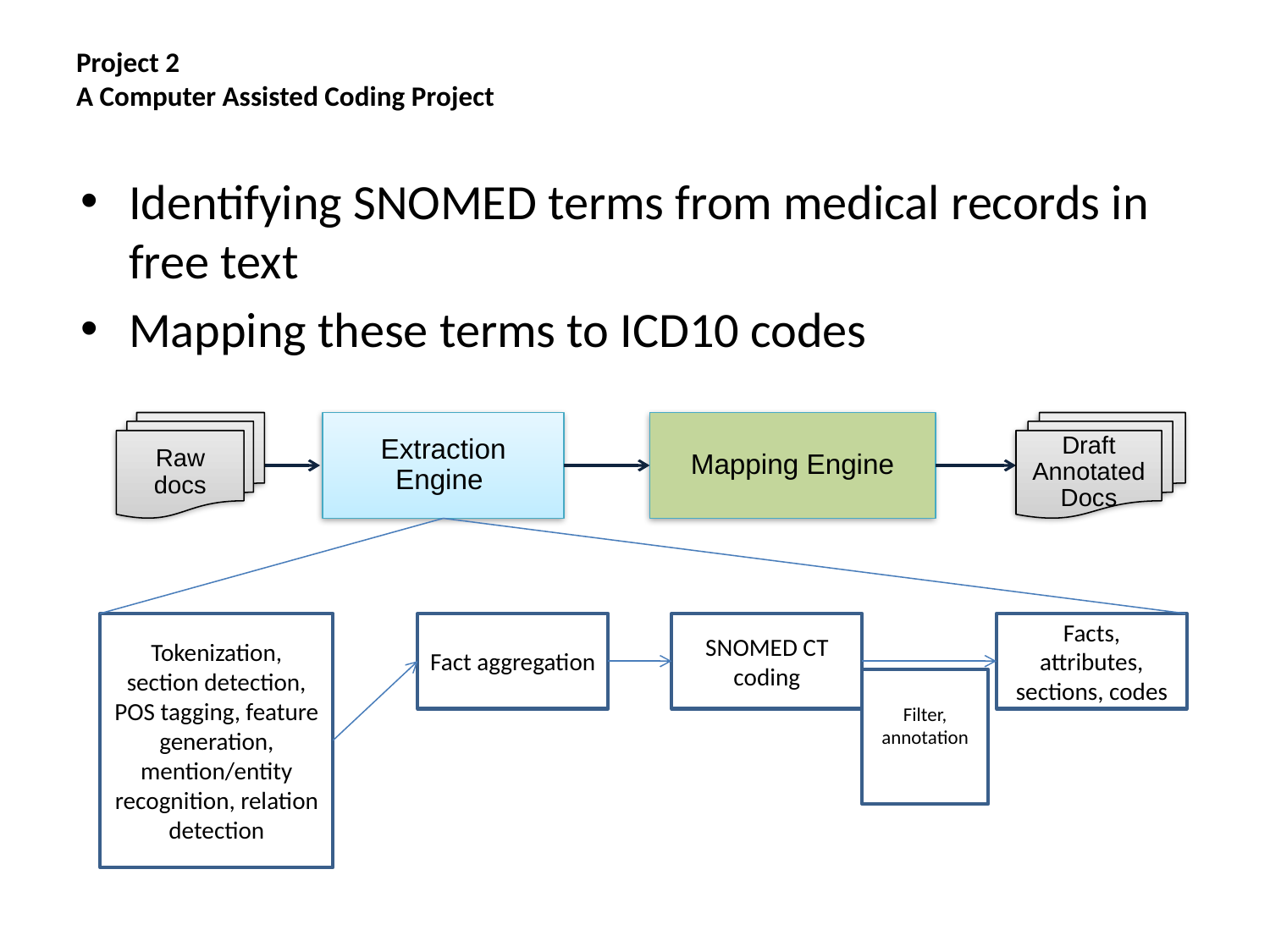

# Project 2 A Computer Assisted Coding Project
Identifying SNOMED terms from medical records in free text
Mapping these terms to ICD10 codes
Mapping Engine
Raw docs
Extraction Engine
Draft
Annotated Docs
Tokenization, section detection, POS tagging, feature generation, mention/entity recognition, relation detection
Fact aggregation
SNOMED CT coding
Facts, attributes, sections, codes
Filter, annotation